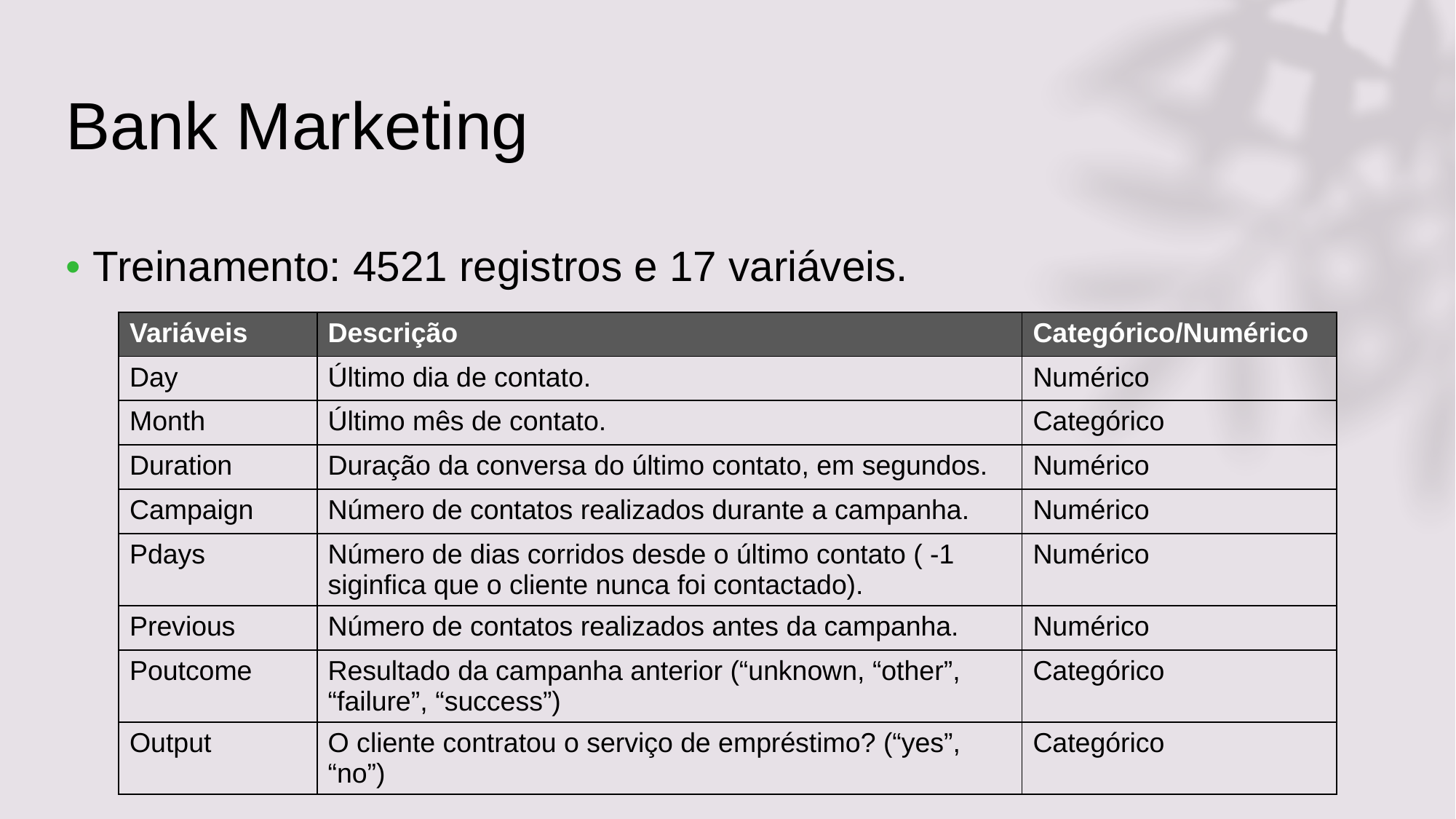

# Bank Marketing
Treinamento: 4521 registros e 17 variáveis.
| Variáveis | Descrição | Categórico/Numérico |
| --- | --- | --- |
| Day | Último dia de contato. | Numérico |
| Month | Último mês de contato. | Categórico |
| Duration | Duração da conversa do último contato, em segundos. | Numérico |
| Campaign | Número de contatos realizados durante a campanha. | Numérico |
| Pdays | Número de dias corridos desde o último contato ( -1 siginfica que o cliente nunca foi contactado). | Numérico |
| Previous | Número de contatos realizados antes da campanha. | Numérico |
| Poutcome | Resultado da campanha anterior (“unknown, “other”, “failure”, “success”) | Categórico |
| Output | O cliente contratou o serviço de empréstimo? (“yes”, “no”) | Categórico |